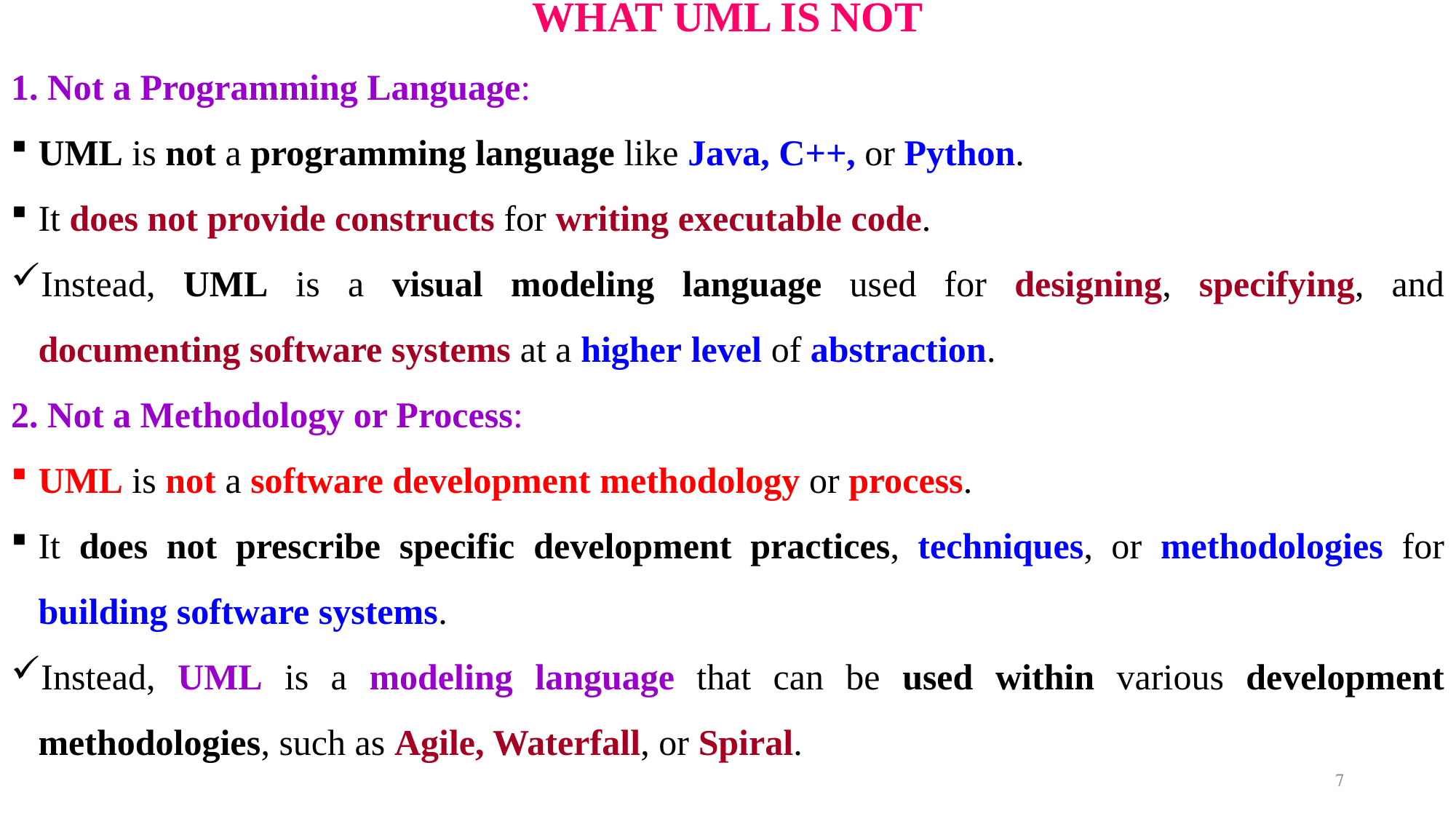

# WHAT UML IS NOT
1. Not a Programming Language:
UML is not a programming language like Java, C++, or Python.
It does not provide constructs for writing executable code.
Instead, UML is a visual modeling language used for designing, specifying, and documenting software systems at a higher level of abstraction.
2. Not a Methodology or Process:
UML is not a software development methodology or process.
It does not prescribe specific development practices, techniques, or methodologies for building software systems.
Instead, UML is a modeling language that can be used within various development methodologies, such as Agile, Waterfall, or Spiral.
7